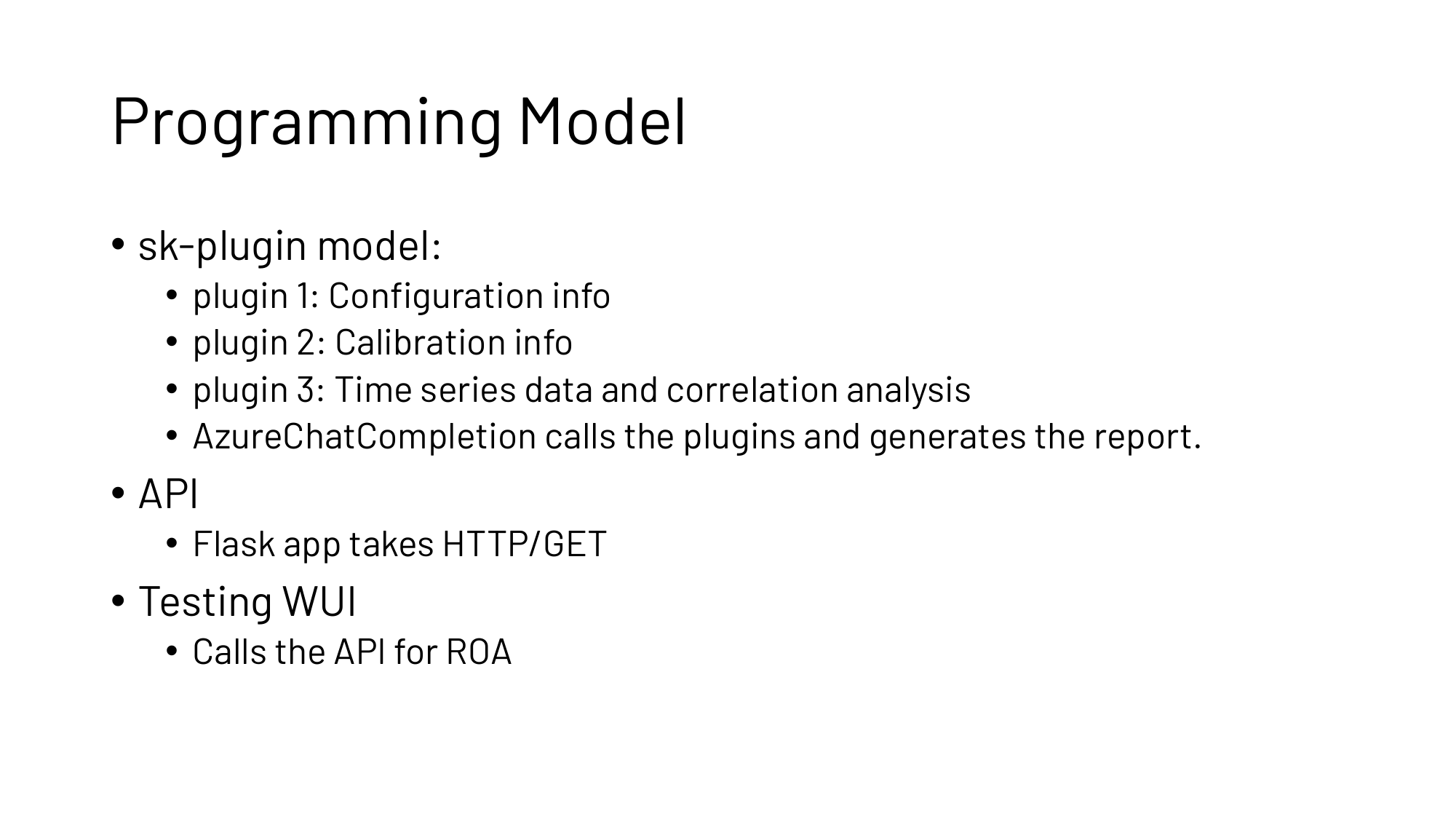

# Programming Model
sk-plugin model:
plugin 1: Configuration info
plugin 2: Calibration info
plugin 3: Time series data and correlation analysis
AzureChatCompletion calls the plugins and generates the report.
API
Flask app takes HTTP/GET
Testing WUI
Calls the API for ROA